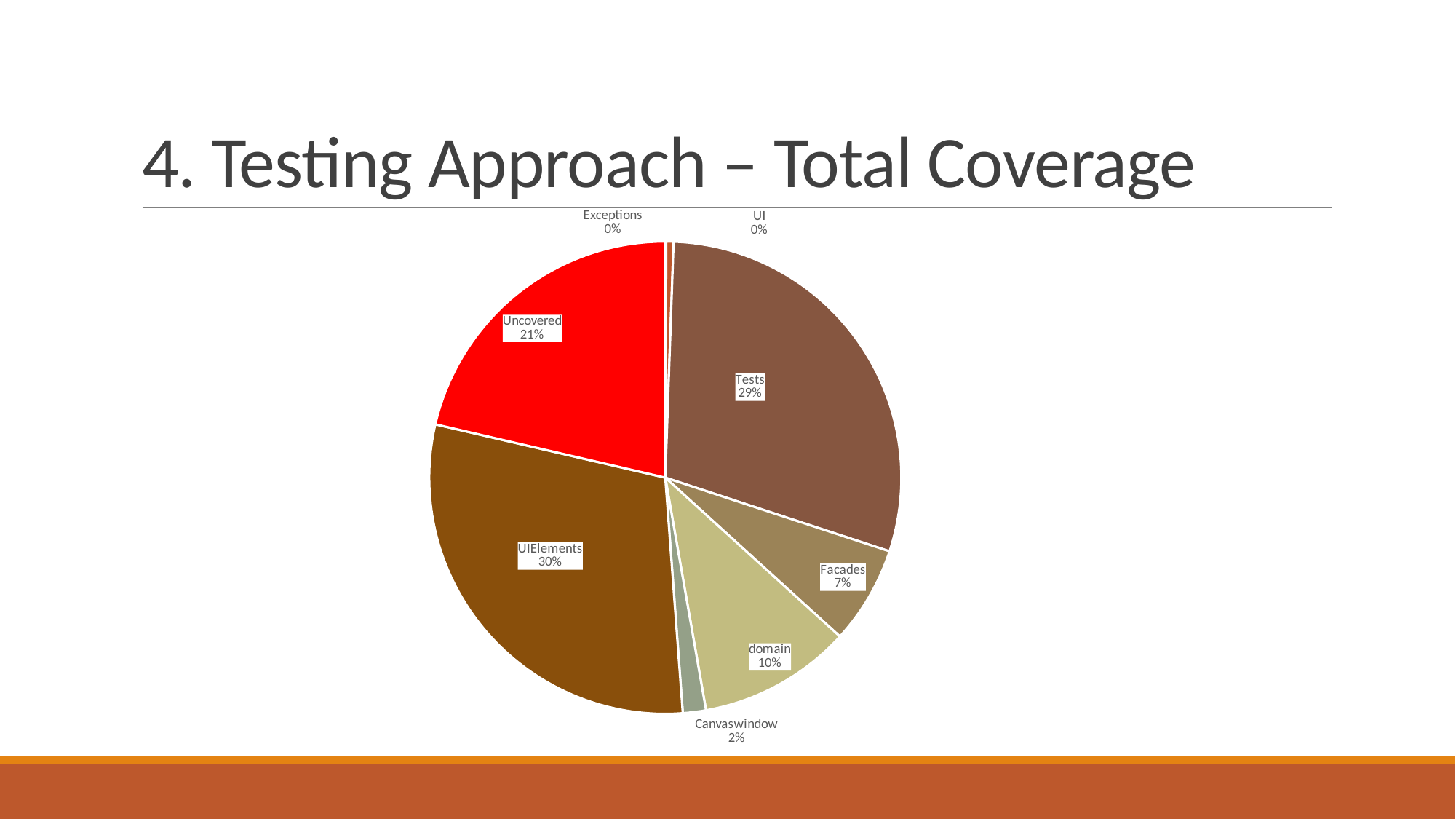

# 4. Testing Approach – Total Coverage

### Chart

| Category |  |
|---|---|
| Exceptions | 0.0006770480704129993 |
| UI | 0.004965019183028662 |
| Tests | 0.2948544346648612 |
| Facades | 0.0669149176258181 |
| domain | 0.1049424509140149 |
| Canvaswindow | 0.01579778830963665 |
| UIElements | 0.2981268336718574 |
| Uncovered | 0.21372150756037012 |